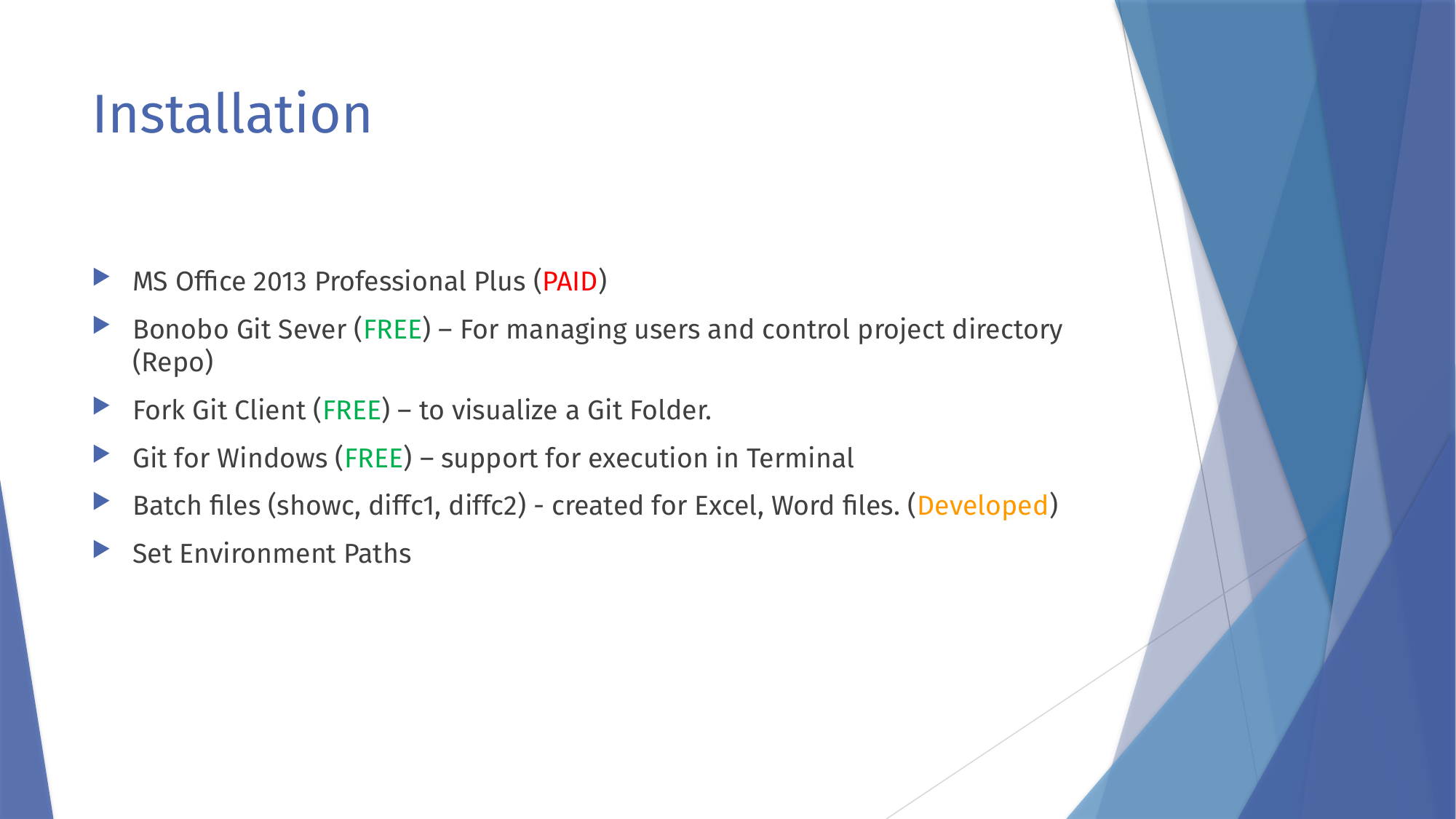

# Installation
MS Office 2013 Professional Plus (PAID)
Bonobo Git Sever (FREE) – For managing users and control project directory (Repo)
Fork Git Client (FREE) – to visualize a Git Folder.
Git for Windows (FREE) – support for execution in Terminal
Batch files (showc, diffc1, diffc2) - created for Excel, Word files. (Developed)
Set Environment Paths